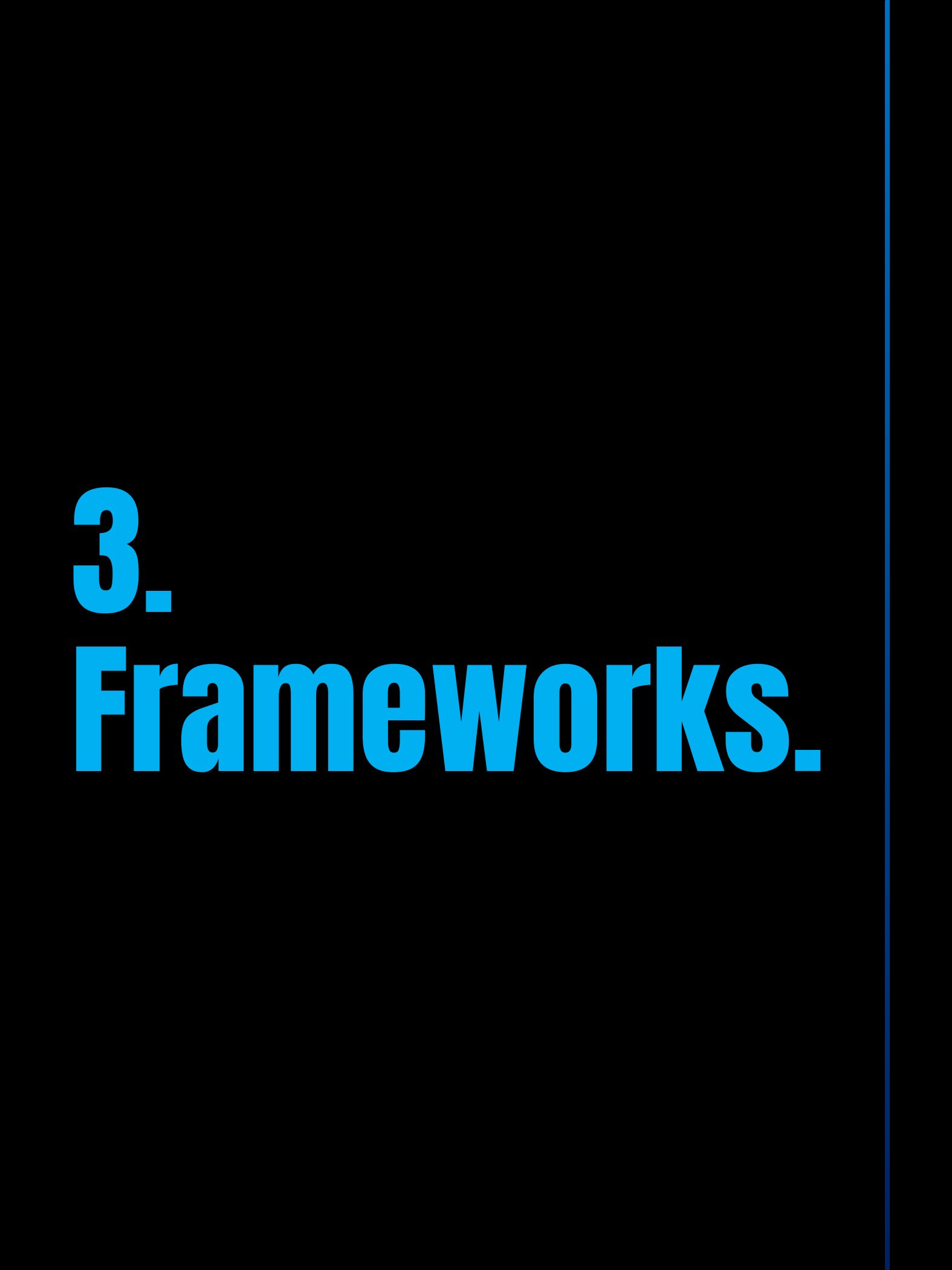

3.
Frameworks.

DO ZERO AO RESPEITO NO MERCADO - JOÃO VICTOR
6